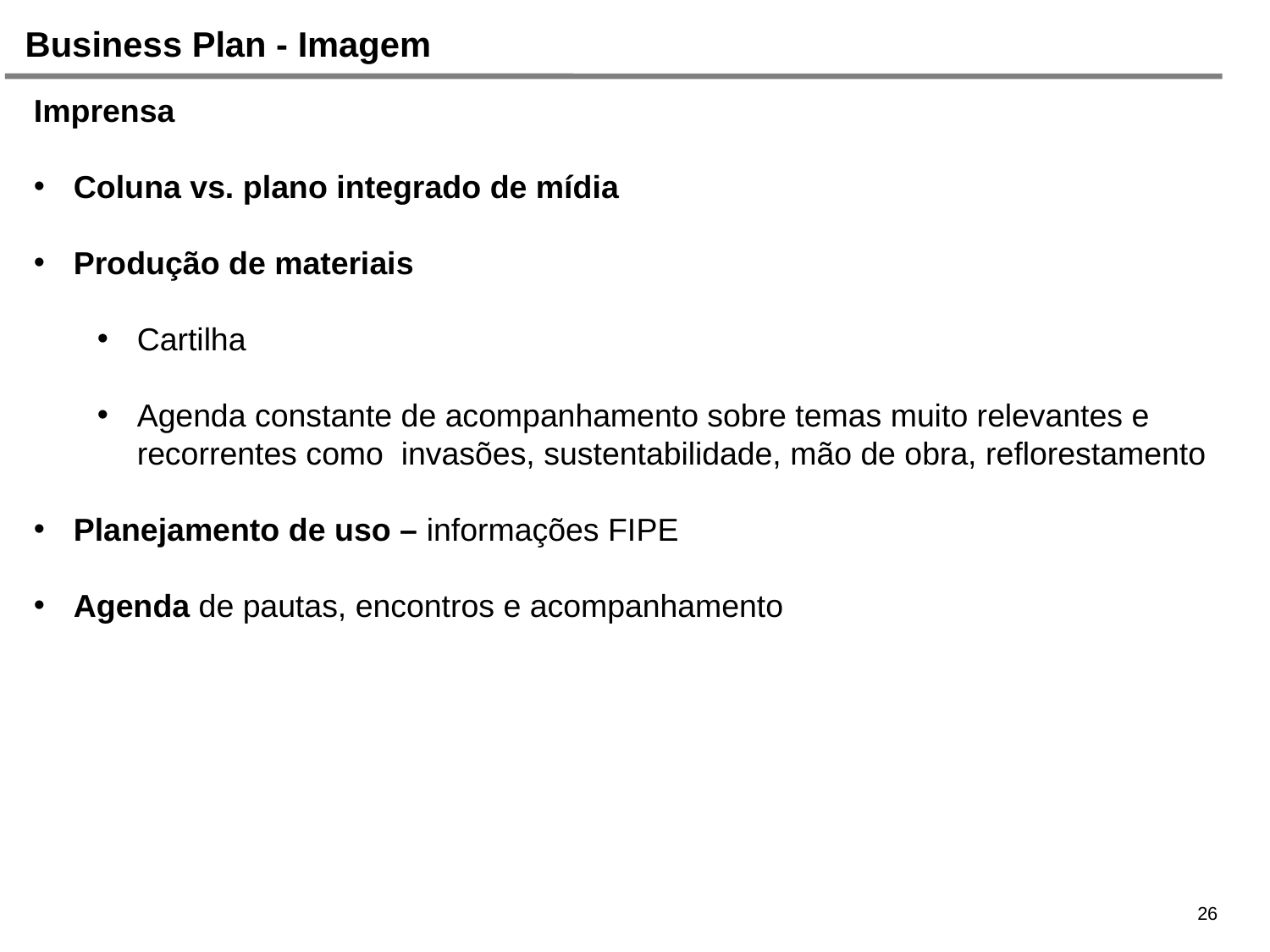

Business Plan - Imagem

Imprensa

Coluna vs. plano integrado de mídia

Produção de materiais

Cartilha

Agenda constante de acompanhamento sobre temas muito relevantes e recorrentes como  invasões, sustentabilidade, mão de obra, reflorestamento

Planejamento de uso – informações FIPE

Agenda de pautas, encontros e acompanhamento

26